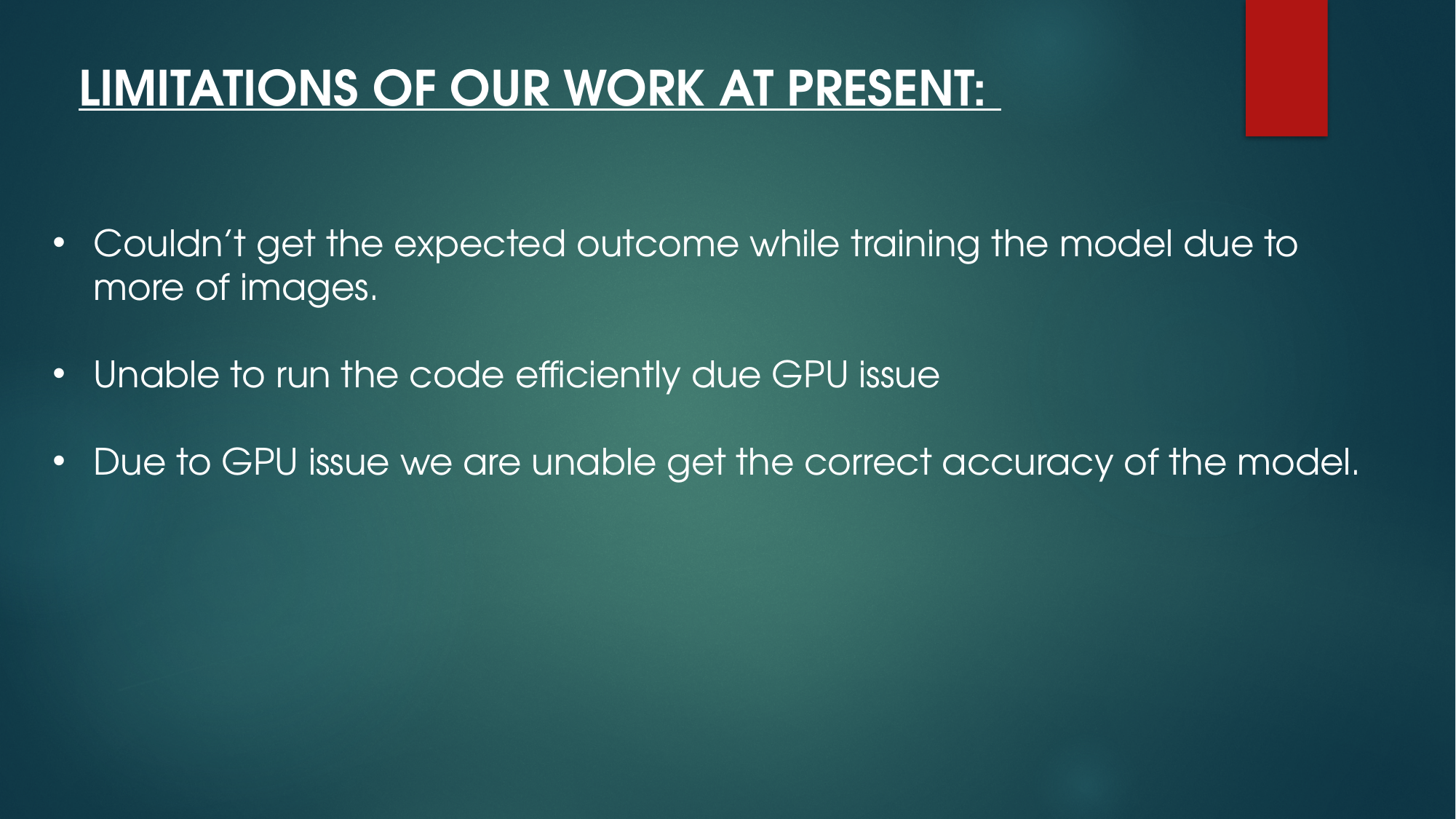

LIMITATIONS OF OUR WORK AT PRESENT:
Couldn’t get the expected outcome while training the model due to more of images.

Unable to run the code efficiently due GPU issue

Due to GPU issue we are unable get the correct accuracy of the model.